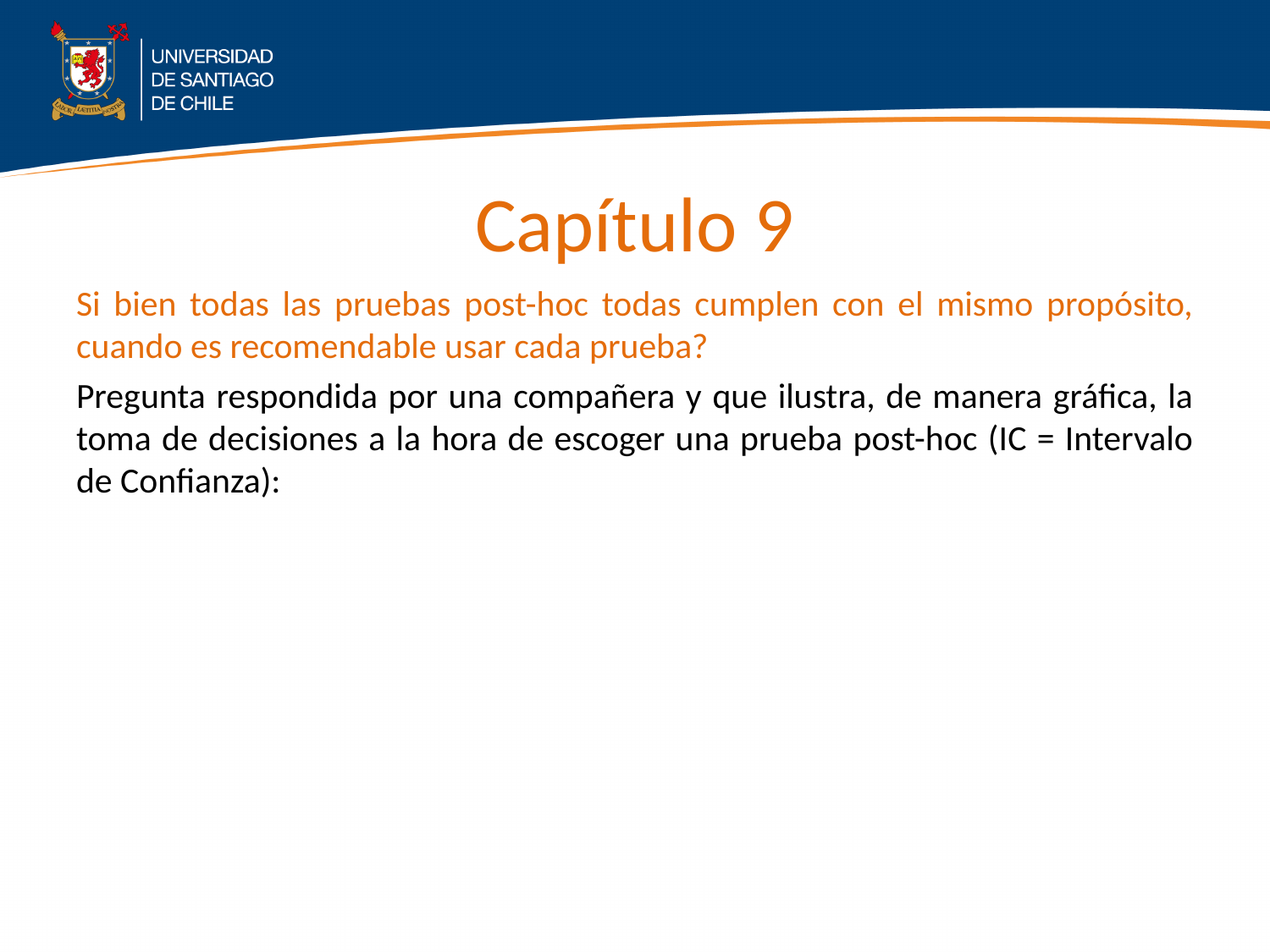

# Capítulo 9
Si bien todas las pruebas post-hoc todas cumplen con el mismo propósito, cuando es recomendable usar cada prueba?
Pregunta respondida por una compañera y que ilustra, de manera gráfica, la toma de decisiones a la hora de escoger una prueba post-hoc (IC = Intervalo de Confianza):